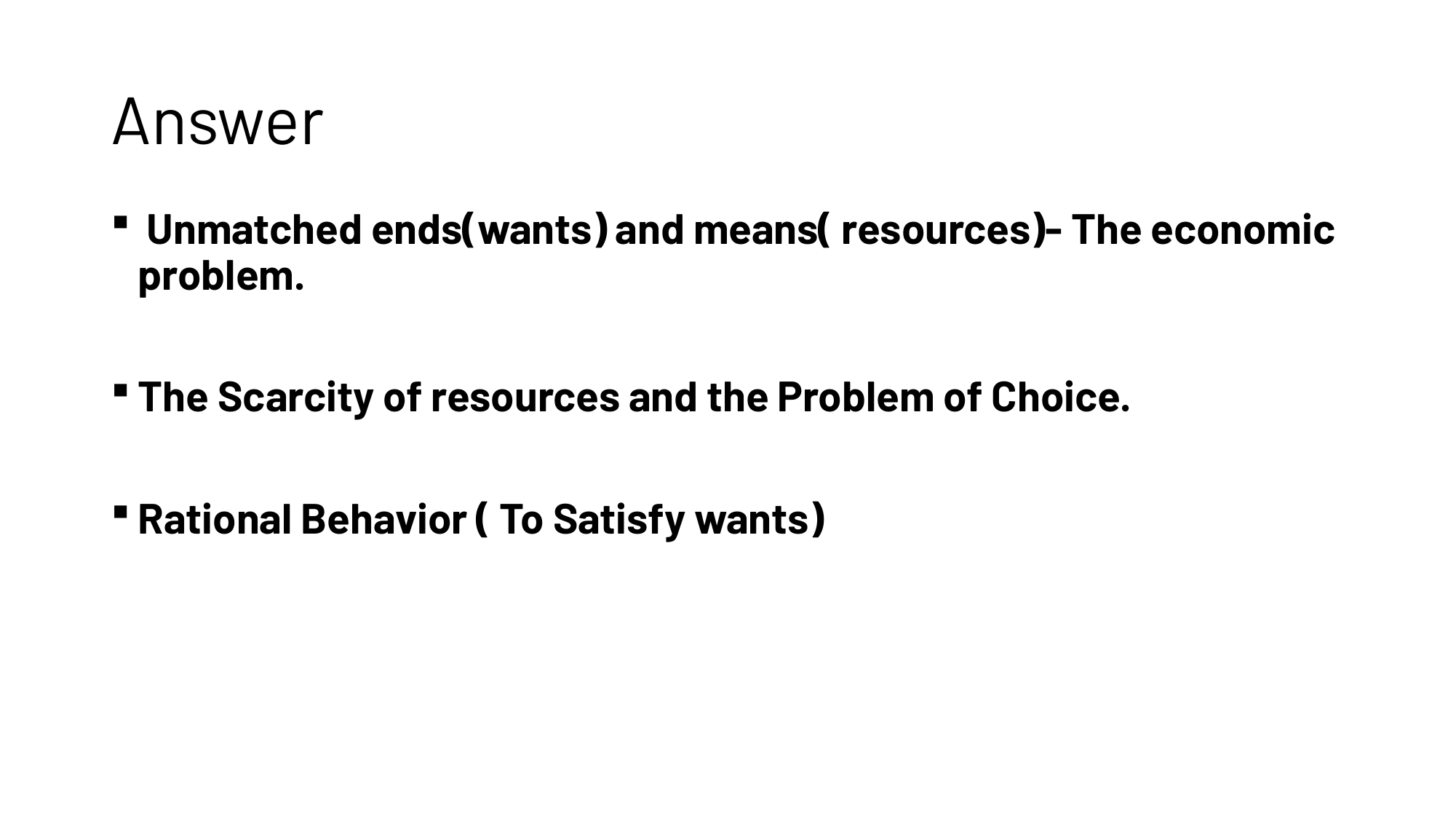

# Answer
 Unmatched ends(wants) and means( resources)- The economic problem.

The Scarcity of resources and the Problem of Choice.

Rational Behavior ( To Satisfy wants)